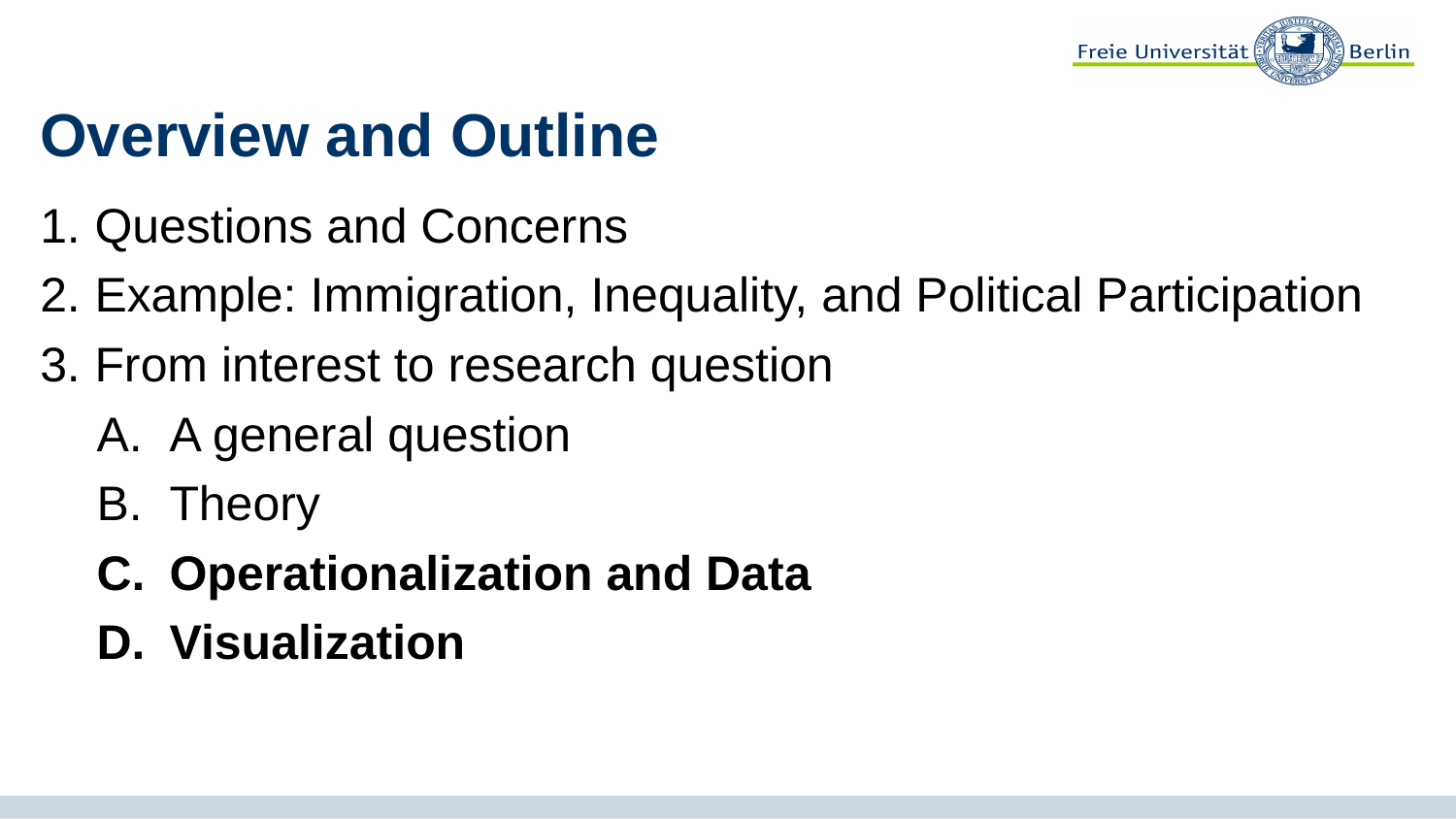

# Overview and Outline
Questions and Concerns
Example: Immigration, Inequality, and Political Participation
From interest to research question
A general question
Theory
Operationalization and Data
Visualization